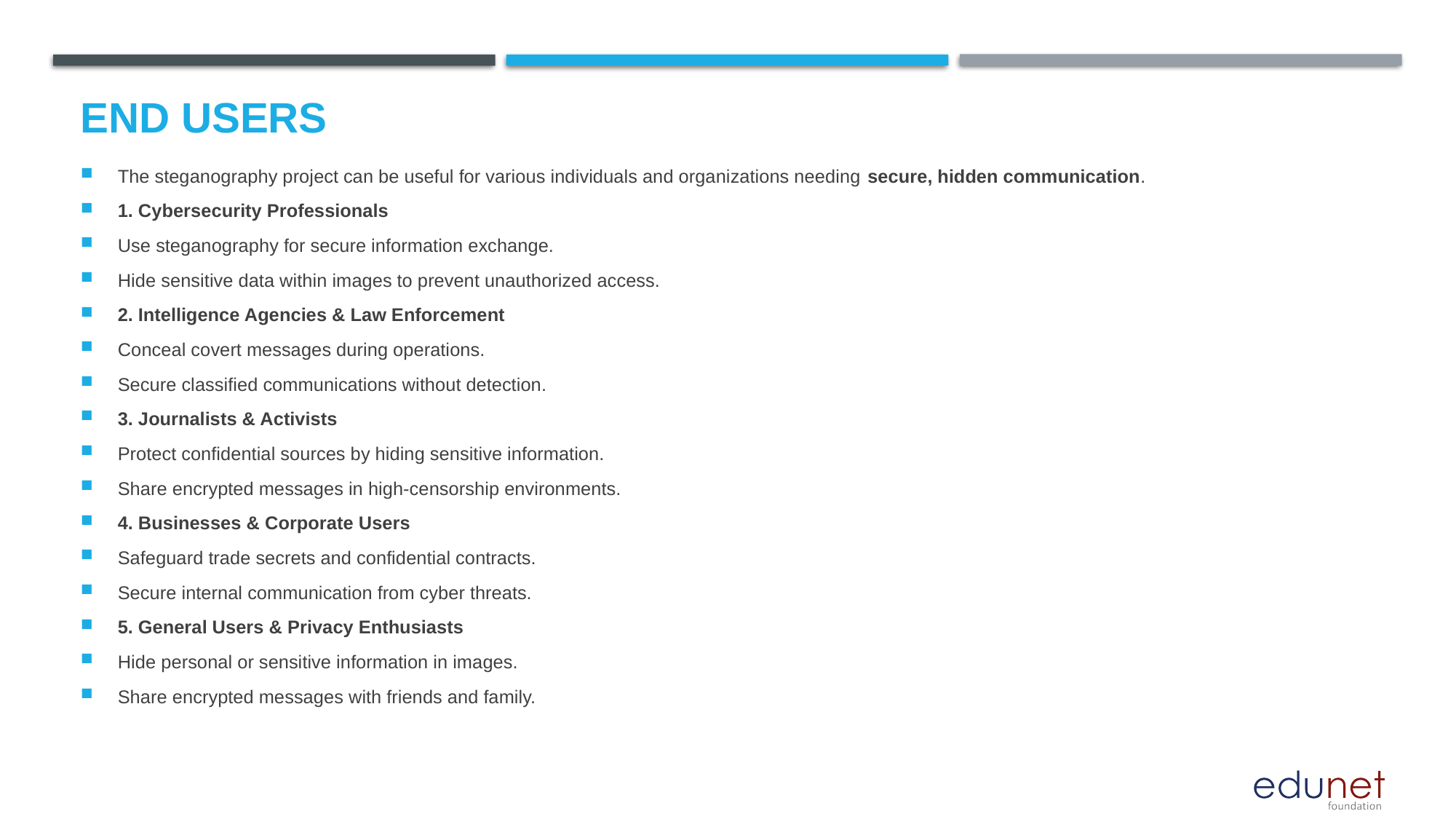

# End users
The steganography project can be useful for various individuals and organizations needing secure, hidden communication.
1. Cybersecurity Professionals
Use steganography for secure information exchange.
Hide sensitive data within images to prevent unauthorized access.
2. Intelligence Agencies & Law Enforcement
Conceal covert messages during operations.
Secure classified communications without detection.
3. Journalists & Activists
Protect confidential sources by hiding sensitive information.
Share encrypted messages in high-censorship environments.
4. Businesses & Corporate Users
Safeguard trade secrets and confidential contracts.
Secure internal communication from cyber threats.
5. General Users & Privacy Enthusiasts
Hide personal or sensitive information in images.
Share encrypted messages with friends and family.